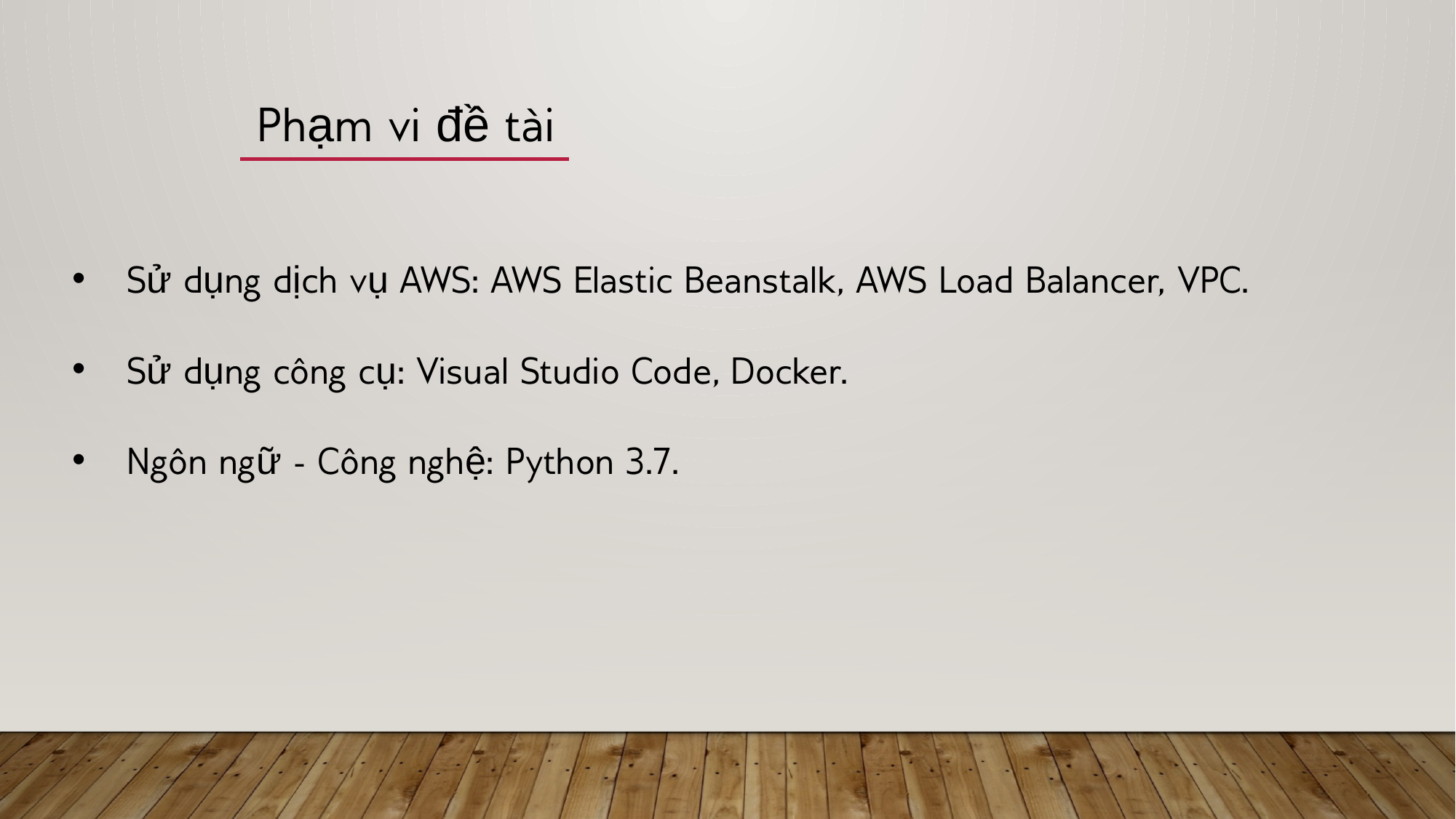

Phạm vi đề tài
Sử dụng dịch vụ AWS: AWS Elastic Beanstalk, AWS Load Balancer, VPC.

Sử dụng công cụ: Visual Studio Code, Docker.

Ngôn ngữ - Công nghệ: Python 3.7.